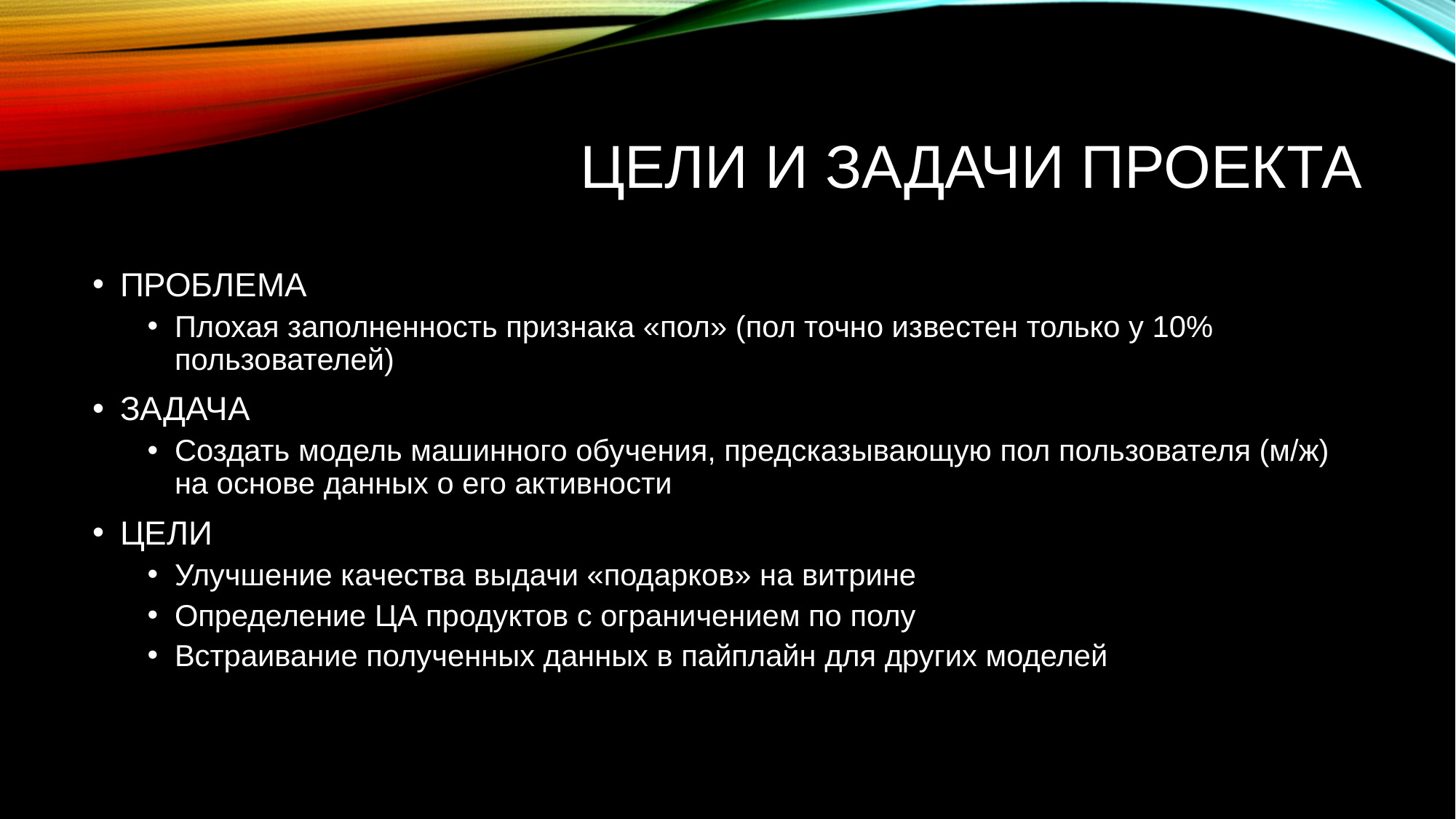

# ЦЕЛИ и Задачи проекта
ПРОБЛЕМА
Плохая заполненность признака «пол» (пол точно известен только у 10% пользователей)
ЗАДАЧА
Создать модель машинного обучения, предсказывающую пол пользователя (м/ж) на основе данных о его активности
ЦЕЛИ
Улучшение качества выдачи «подарков» на витрине
Определение ЦА продуктов с ограничением по полу
Встраивание полученных данных в пайплайн для других моделей